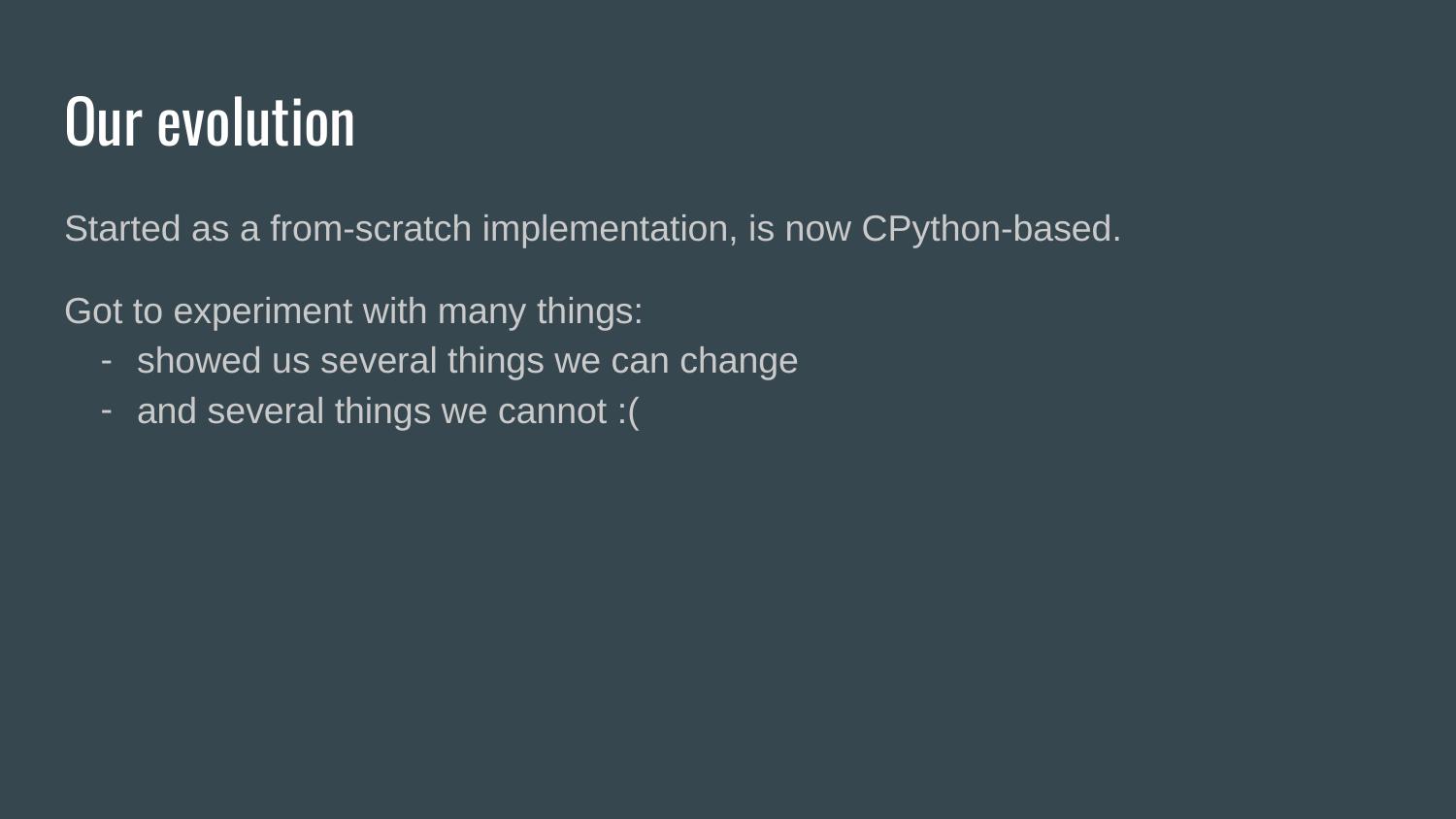

# Our evolution
Started as a from-scratch implementation, is now CPython-based.
Got to experiment with many things:
showed us several things we can change
and several things we cannot :(